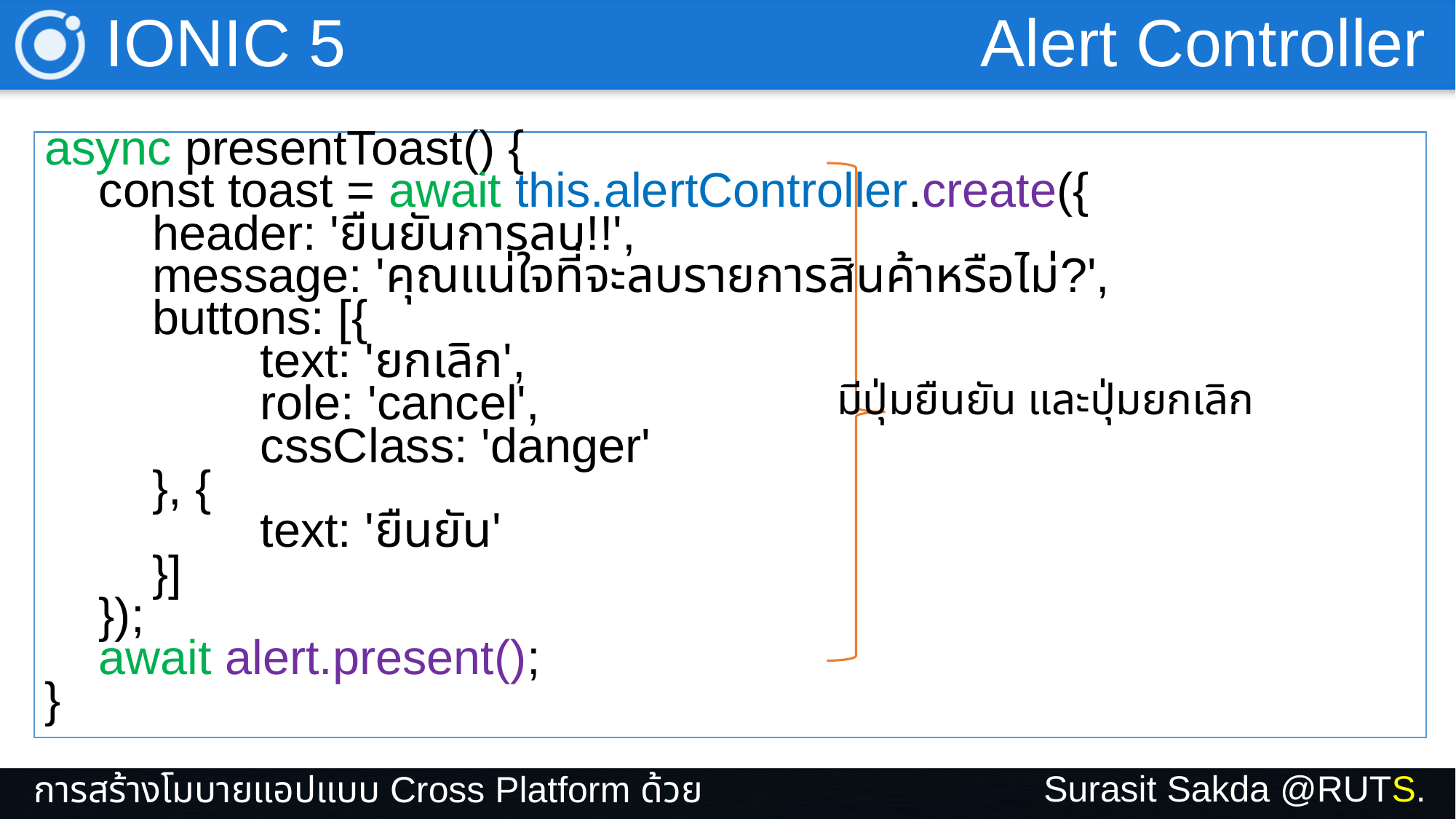

IONIC 5
Alert Controller
async presentToast() {
    const toast = await this.alertController.create({
        header: 'ยืนยันการลบ!!',
        message: 'คุณแน่ใจที่จะลบรายการสินค้าหรือไม่?',
        buttons: [{
                text: 'ยกเลิก',
                role: 'cancel',
                cssClass: 'danger'
        }, {
                text: 'ยืนยัน'
        }]
    });
    await alert.present();
}

มีปุ่มยืนยัน และปุ่มยกเลิก
Surasit Sakda @RUTS.
การสร้างโมบายแอปแบบ Cross Platform ด้วย IONIC 5